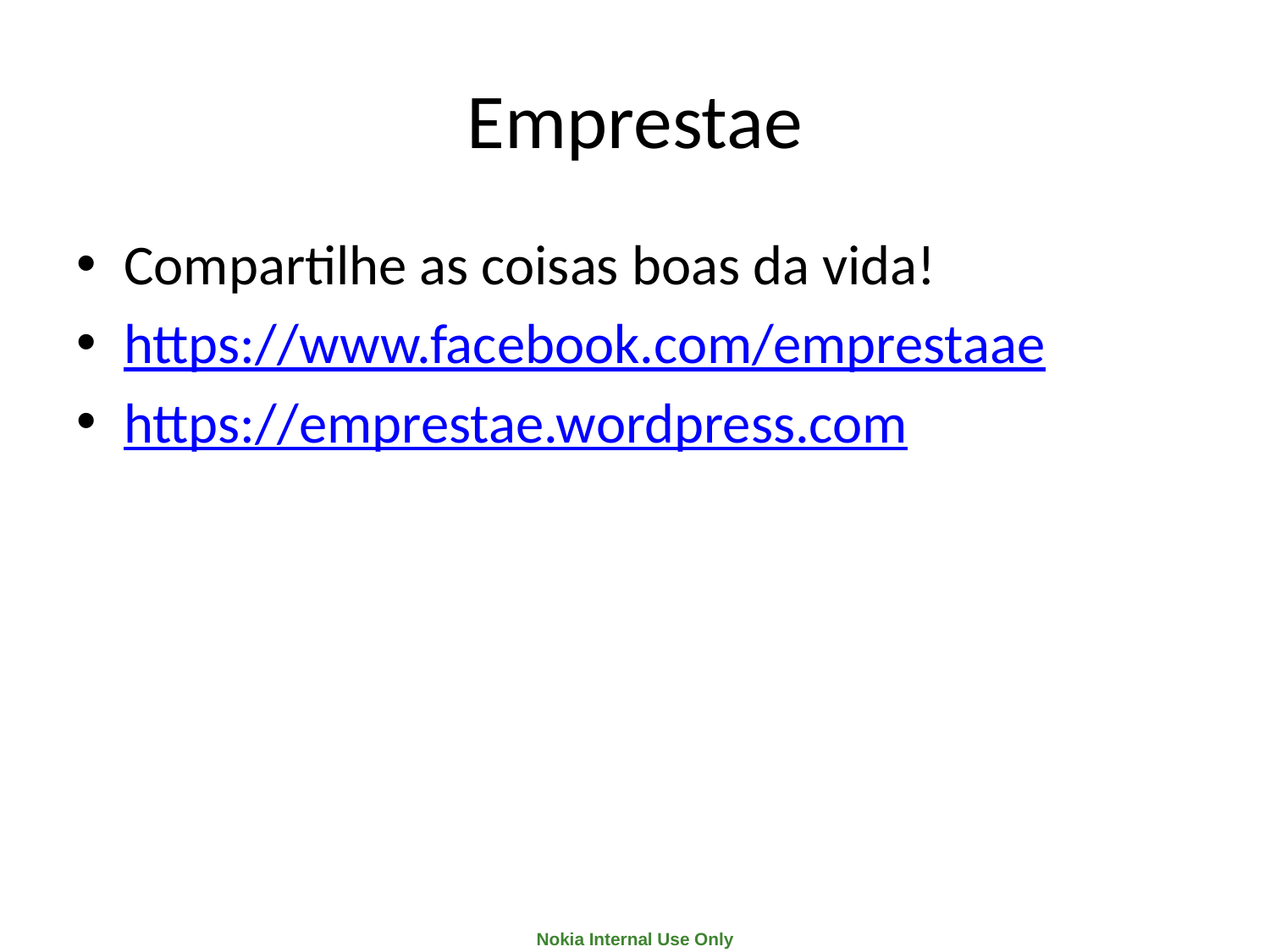

# Emprestae
Compartilhe as coisas boas da vida!
https://www.facebook.com/emprestaae
https://emprestae.wordpress.com